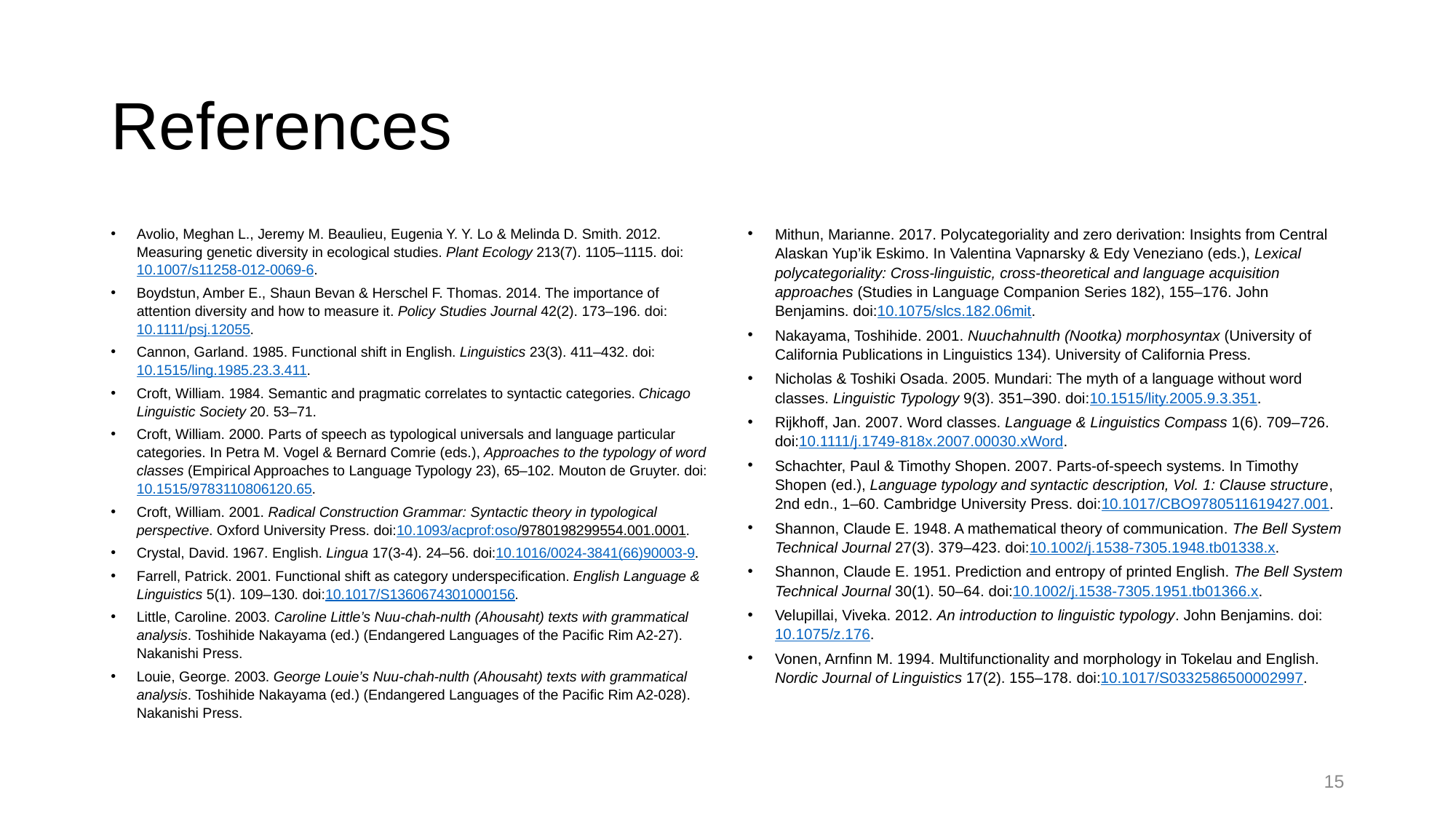

# References
Avolio, Meghan L., Jeremy M. Beaulieu, Eugenia Y. Y. Lo & Melinda D. Smith. 2012. Measuring genetic diversity in ecological studies. Plant Ecology 213(7). 1105–1115. doi:10.1007/s11258-012-0069-6.
Boydstun, Amber E., Shaun Bevan & Herschel F. Thomas. 2014. The importance of attention diversity and how to measure it. Policy Studies Journal 42(2). 173–196. doi:10.1111/psj.12055.
Cannon, Garland. 1985. Functional shift in English. Linguistics 23(3). 411–432. doi:10.1515/ling.1985.23.3.411.
Croft, William. 1984. Semantic and pragmatic correlates to syntactic categories. Chicago Linguistic Society 20. 53–71.
Croft, William. 2000. Parts of speech as typological universals and language particular categories. In Petra M. Vogel & Bernard Comrie (eds.), Approaches to the typology of word classes (Empirical Approaches to Language Typology 23), 65–102. Mouton de Gruyter. doi:10.1515/9783110806120.65.
Croft, William. 2001. Radical Construction Grammar: Syntactic theory in typological perspective. Oxford University Press. doi:10.1093/acprof:oso/9780198299554.001.0001.
Crystal, David. 1967. English. Lingua 17(3-4). 24–56. doi:10.1016/0024-3841(66)90003-9.
Farrell, Patrick. 2001. Functional shift as category underspecification. English Language & Linguistics 5(1). 109–130. doi:10.1017/S1360674301000156.
Little, Caroline. 2003. Caroline Little’s Nuu-chah-nulth (Ahousaht) texts with grammatical analysis. Toshihide Nakayama (ed.) (Endangered Languages of the Pacific Rim A2-27). Nakanishi Press.
Louie, George. 2003. George Louie’s Nuu-chah-nulth (Ahousaht) texts with grammatical analysis. Toshihide Nakayama (ed.) (Endangered Languages of the Pacific Rim A2-028). Nakanishi Press.
Mithun, Marianne. 2017. Polycategoriality and zero derivation: Insights from Central Alaskan Yup’ik Eskimo. In Valentina Vapnarsky & Edy Veneziano (eds.), Lexical polycategoriality: Cross-linguistic, cross-theoretical and language acquisition approaches (Studies in Language Companion Series 182), 155–176. John Benjamins. doi:10.1075/slcs.182.06mit.
Nakayama, Toshihide. 2001. Nuuchahnulth (Nootka) morphosyntax (University of California Publications in Linguistics 134). University of California Press.
Nicholas & Toshiki Osada. 2005. Mundari: The myth of a language without word classes. Linguistic Typology 9(3). 351–390. doi:10.1515/lity.2005.9.3.351.
Rijkhoff, Jan. 2007. Word classes. Language & Linguistics Compass 1(6). 709–726. doi:10.1111/j.1749-818x.2007.00030.xWord.
Schachter, Paul & Timothy Shopen. 2007. Parts-of-speech systems. In Timothy Shopen (ed.), Language typology and syntactic description, Vol. 1: Clause structure, 2nd edn., 1–60. Cambridge University Press. doi:10.1017/CBO9780511619427.001.
Shannon, Claude E. 1948. A mathematical theory of communication. The Bell System Technical Journal 27(3). 379–423. doi:10.1002/j.1538-7305.1948.tb01338.x.
Shannon, Claude E. 1951. Prediction and entropy of printed English. The Bell System Technical Journal 30(1). 50–64. doi:10.1002/j.1538-7305.1951.tb01366.x.
Velupillai, Viveka. 2012. An introduction to linguistic typology. John Benjamins. doi:10.1075/z.176.
Vonen, Arnfinn M. 1994. Multifunctionality and morphology in Tokelau and English. Nordic Journal of Linguistics 17(2). 155–178. doi:10.1017/S0332586500002997.
15